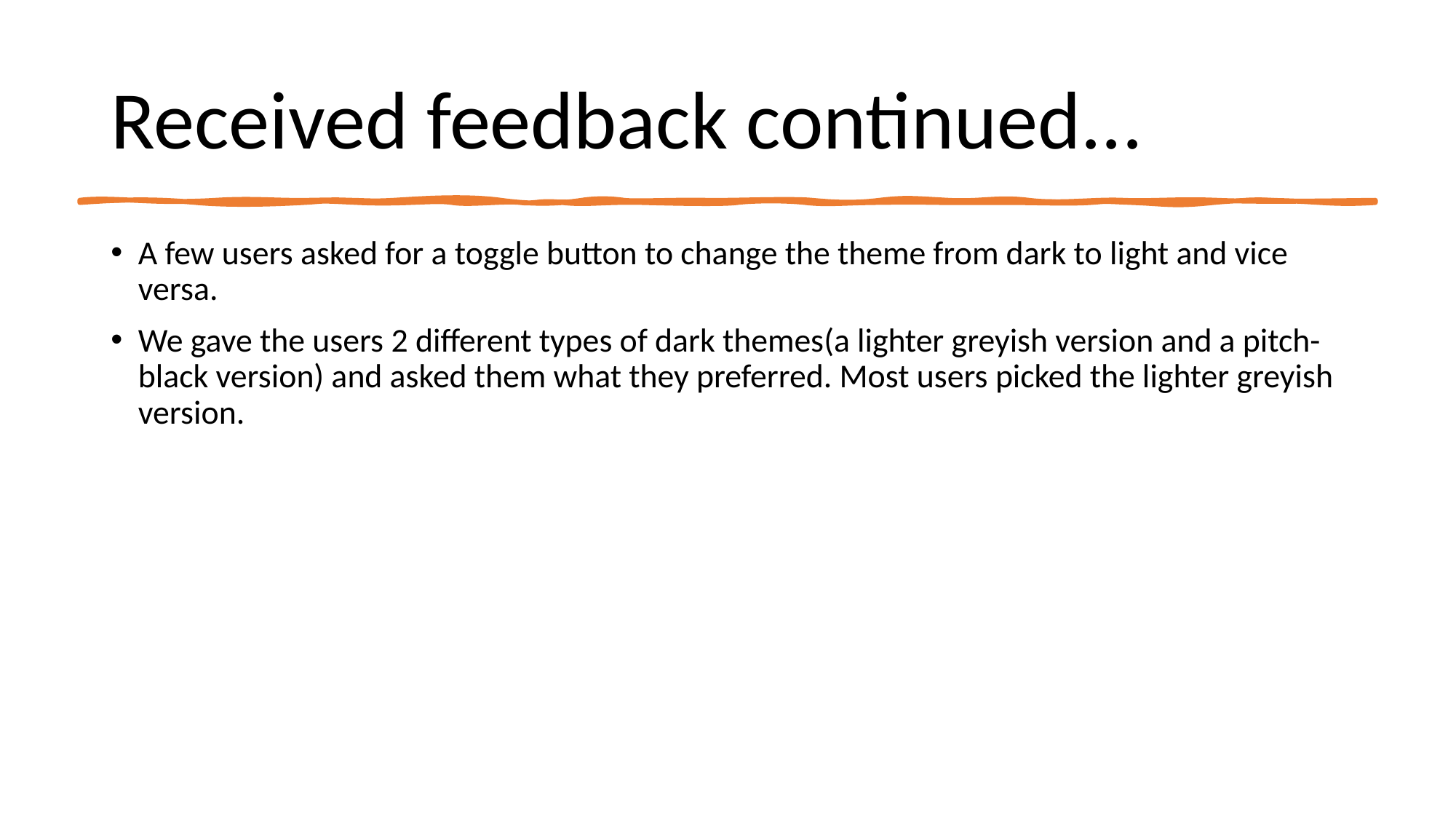

# Received feedback continued...

A few users asked for a toggle button to change the theme from dark to light and vice versa.
We gave the users 2 different types of dark themes(a lighter greyish version and a pitch-black version) and asked them what they preferred. Most users picked the lighter greyish version.